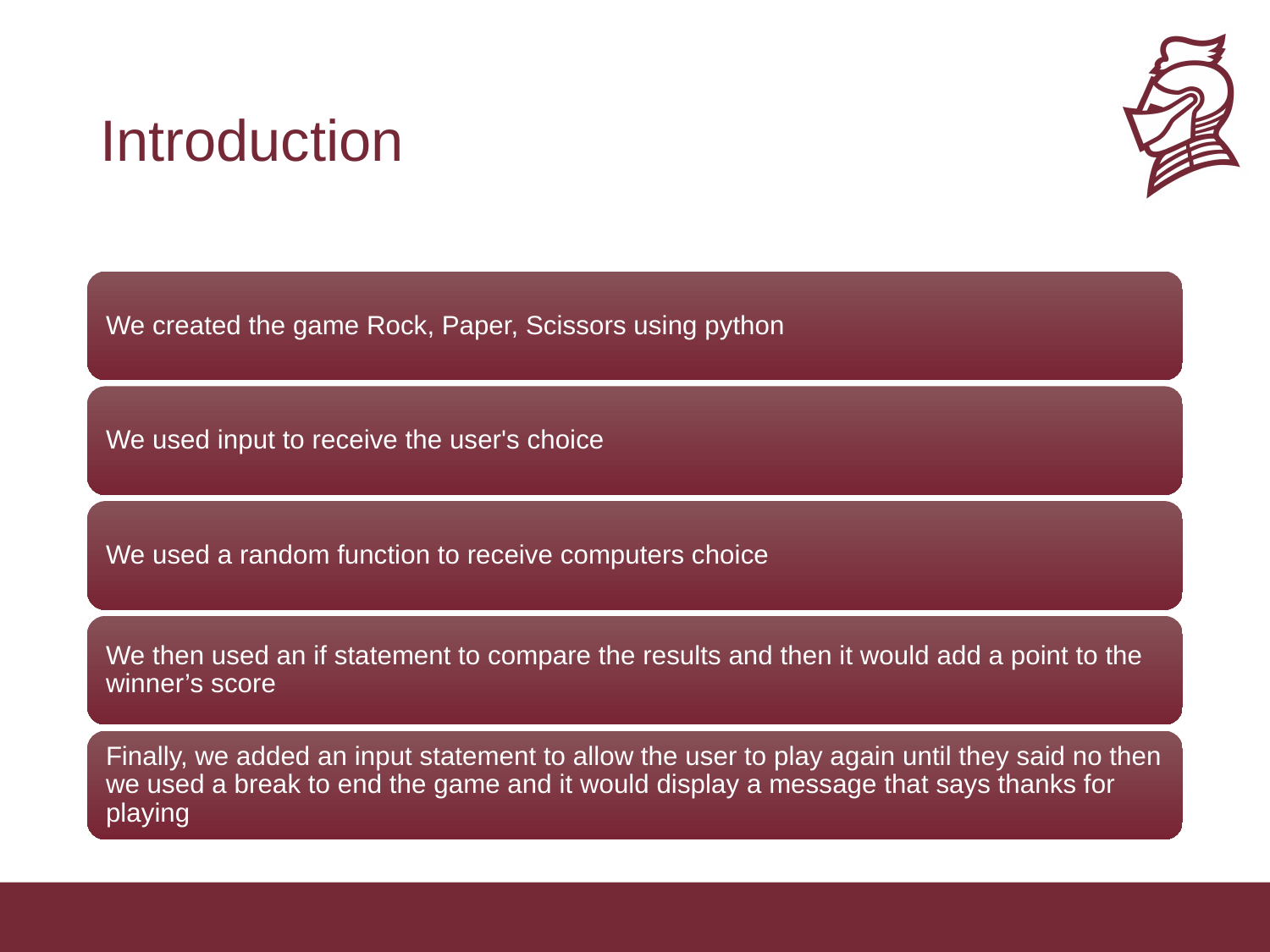

# Introduction
We created the game Rock, Paper, Scissors using python
We used input to receive the user's choice
We used a random function to receive computers choice
We then used an if statement to compare the results and then it would add a point to the  winner’s score
Finally, we added an input statement to allow the user to play again until they said no then we used a break to end the game and it would display a message that says thanks for playing